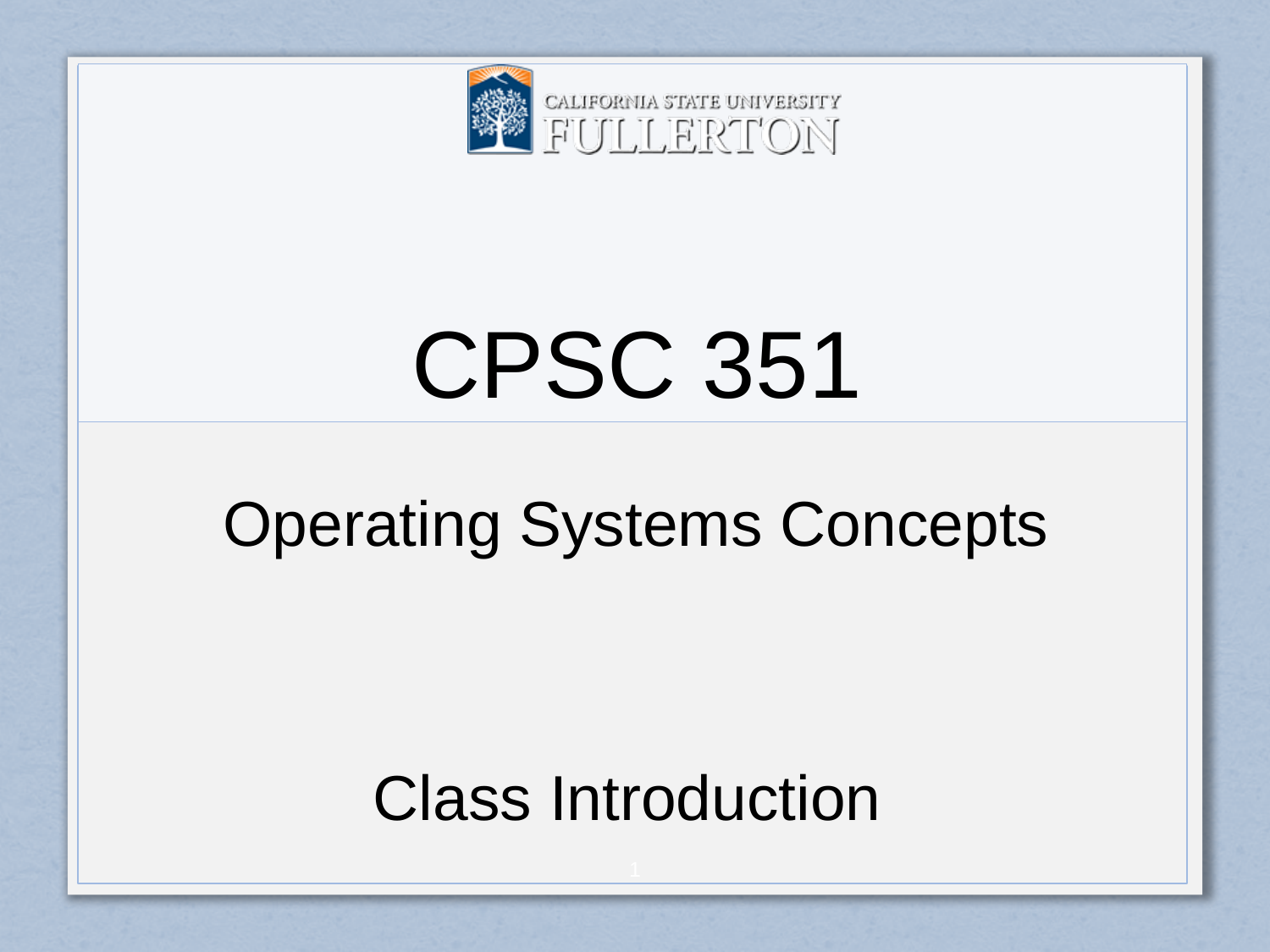

# CPSC 351
Operating Systems Concepts

Class Introduction

1